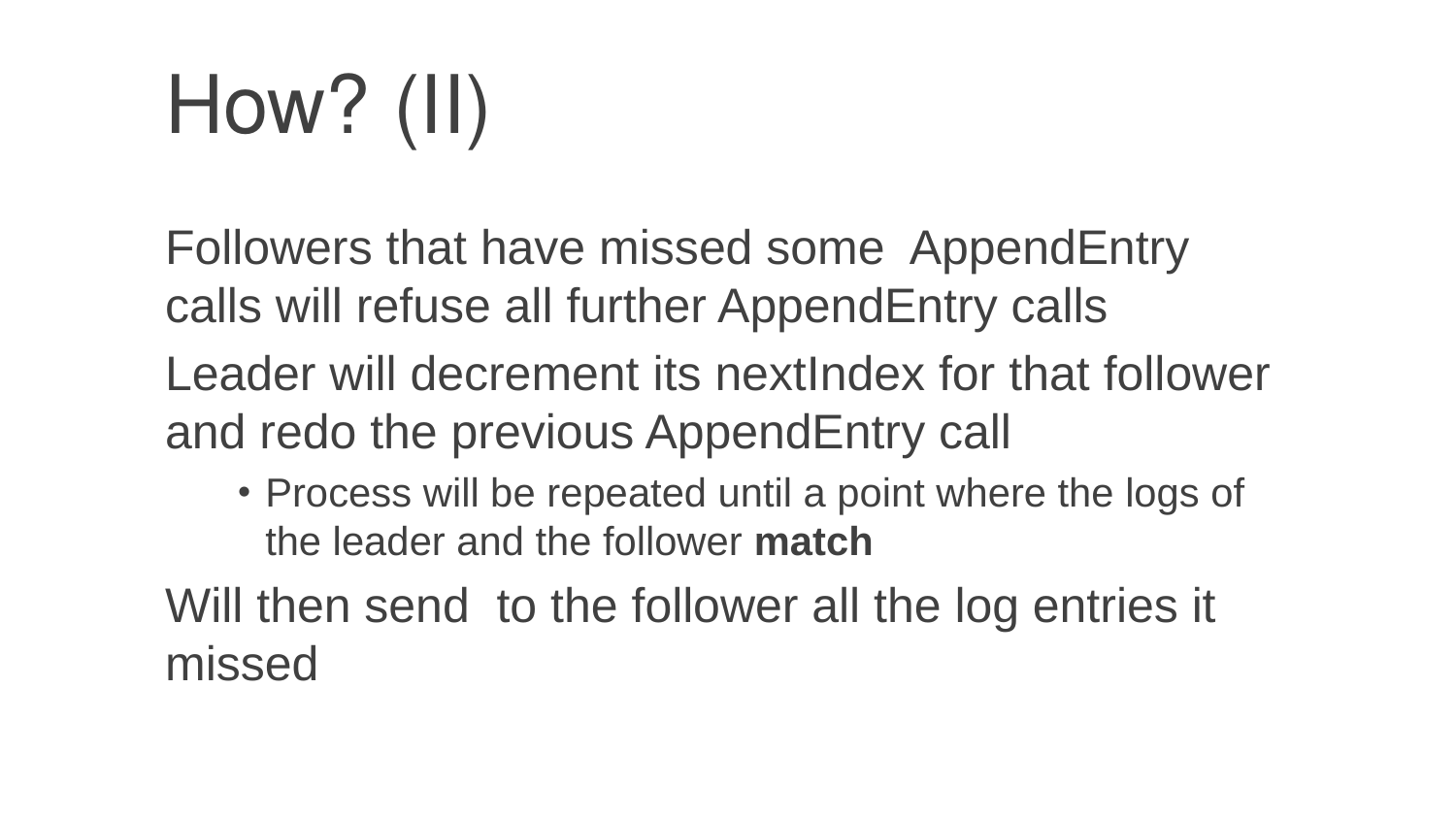

How? (II)
Followers that have missed some  AppendEntry calls will refuse all further AppendEntry calls
Leader will decrement its nextIndex for that follower and redo the previous AppendEntry call
Process will be repeated until a point where the logs of the leader and the follower match
Will then send  to the follower all the log entries it missed